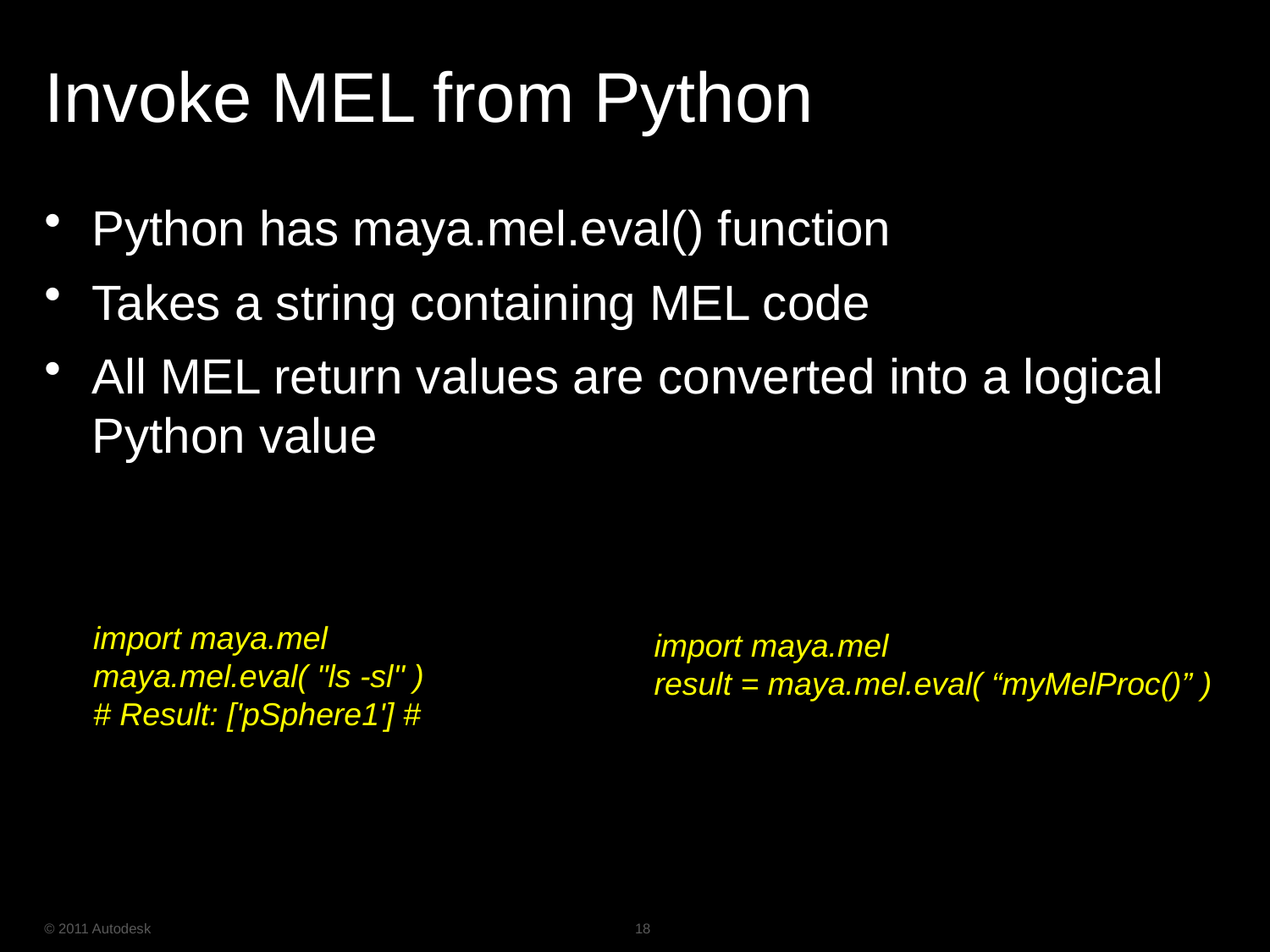

# Invoke MEL from Python
Python has maya.mel.eval() function
Takes a string containing MEL code
All MEL return values are converted into a logical Python value

import maya.mel
maya.mel.eval( "ls -sl" )
# Result: ['pSphere1'] #

import maya.mel
result = maya.mel.eval( “myMelProc()” )